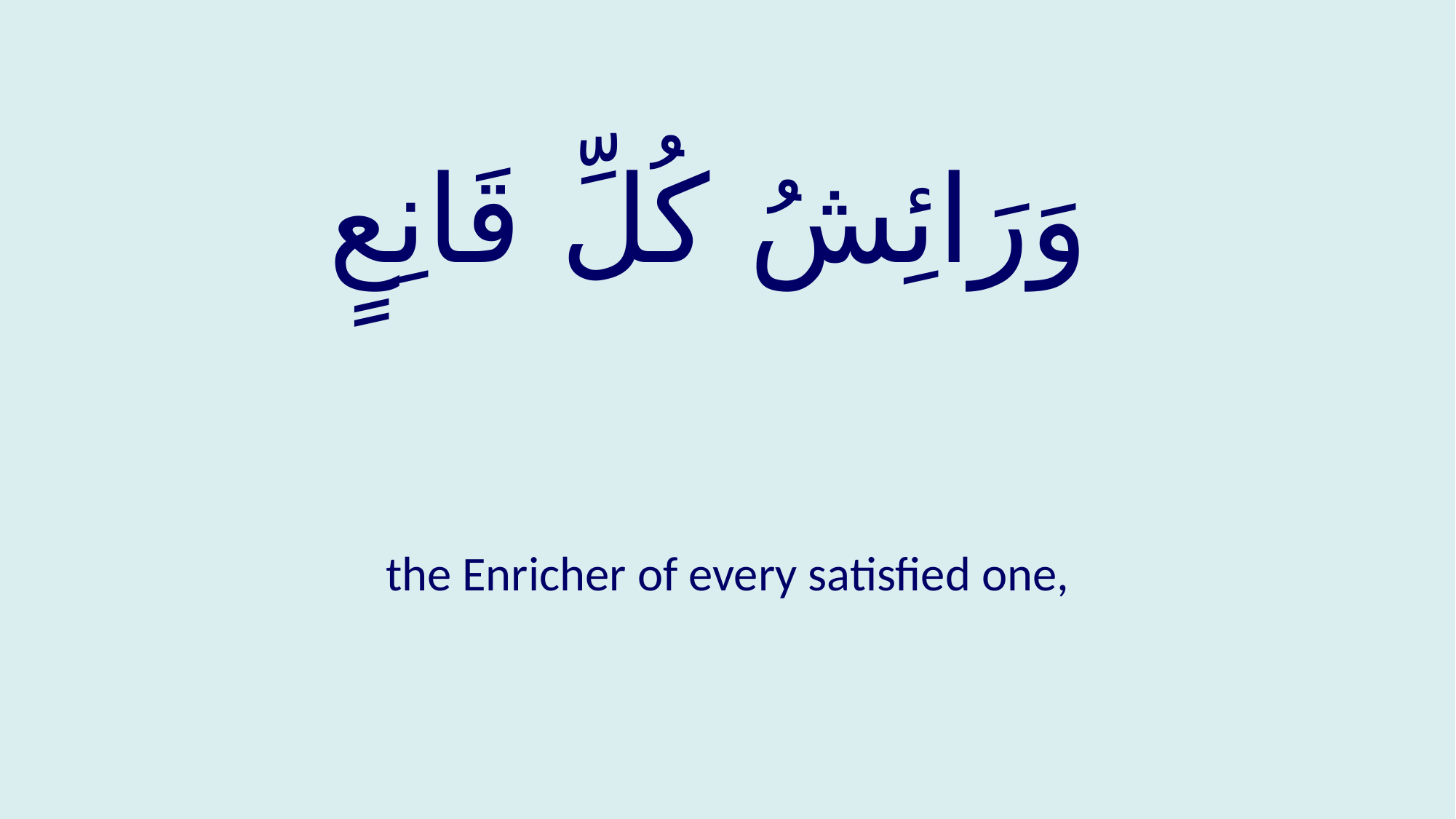

# وَرَائِشُ كُلِّ قَانِعٍ
the Enricher of every satisfied one,